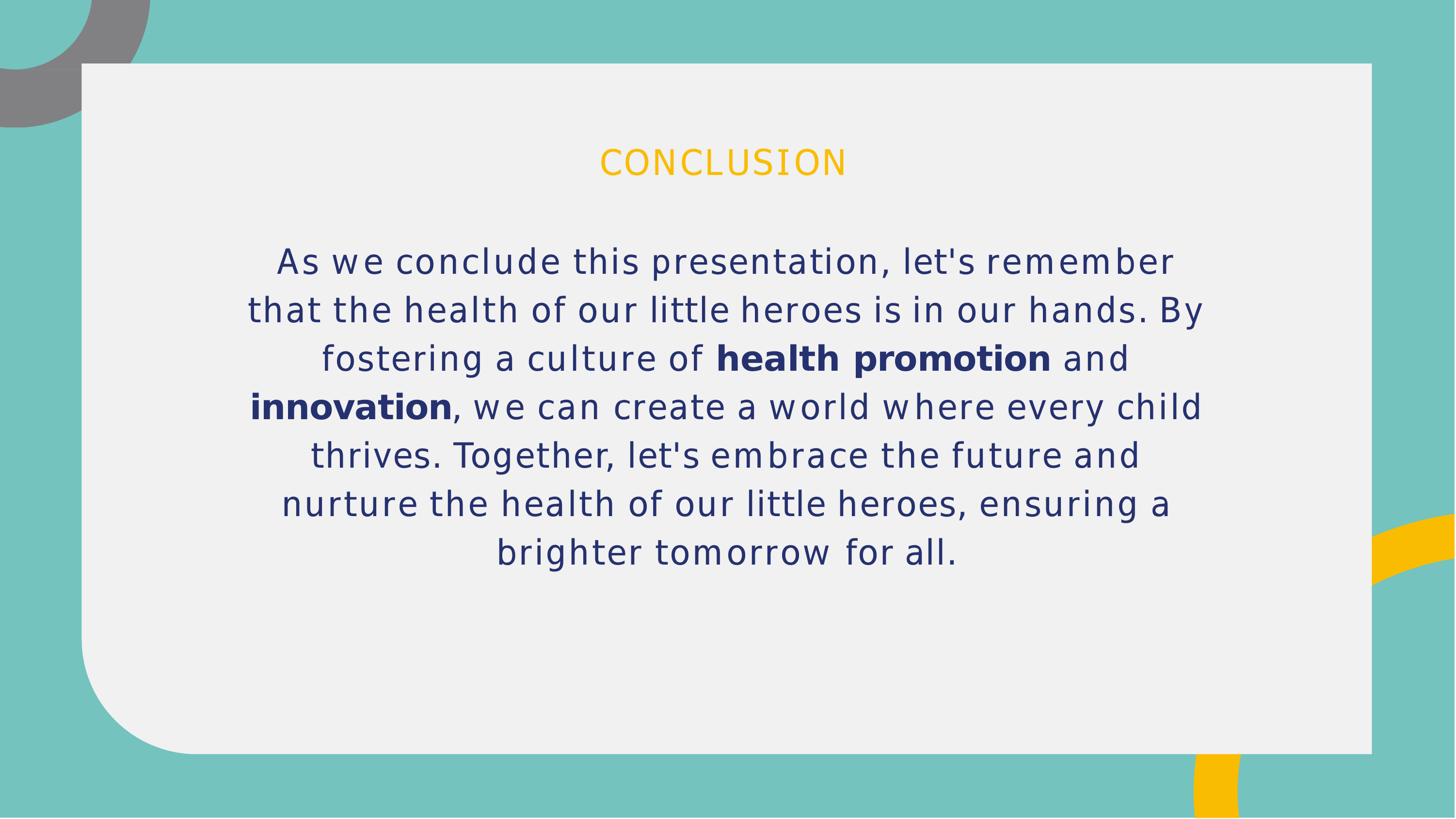

# CONCLUSION
As we conclude this presentation, let's remember that the health of our little heroes is in our hands. By fostering a culture of health promotion and innovation, we can create a world where every child thrives. Together, let's embrace the future and nurture the health of our little heroes, ensuring a brighter tomorrow for all.